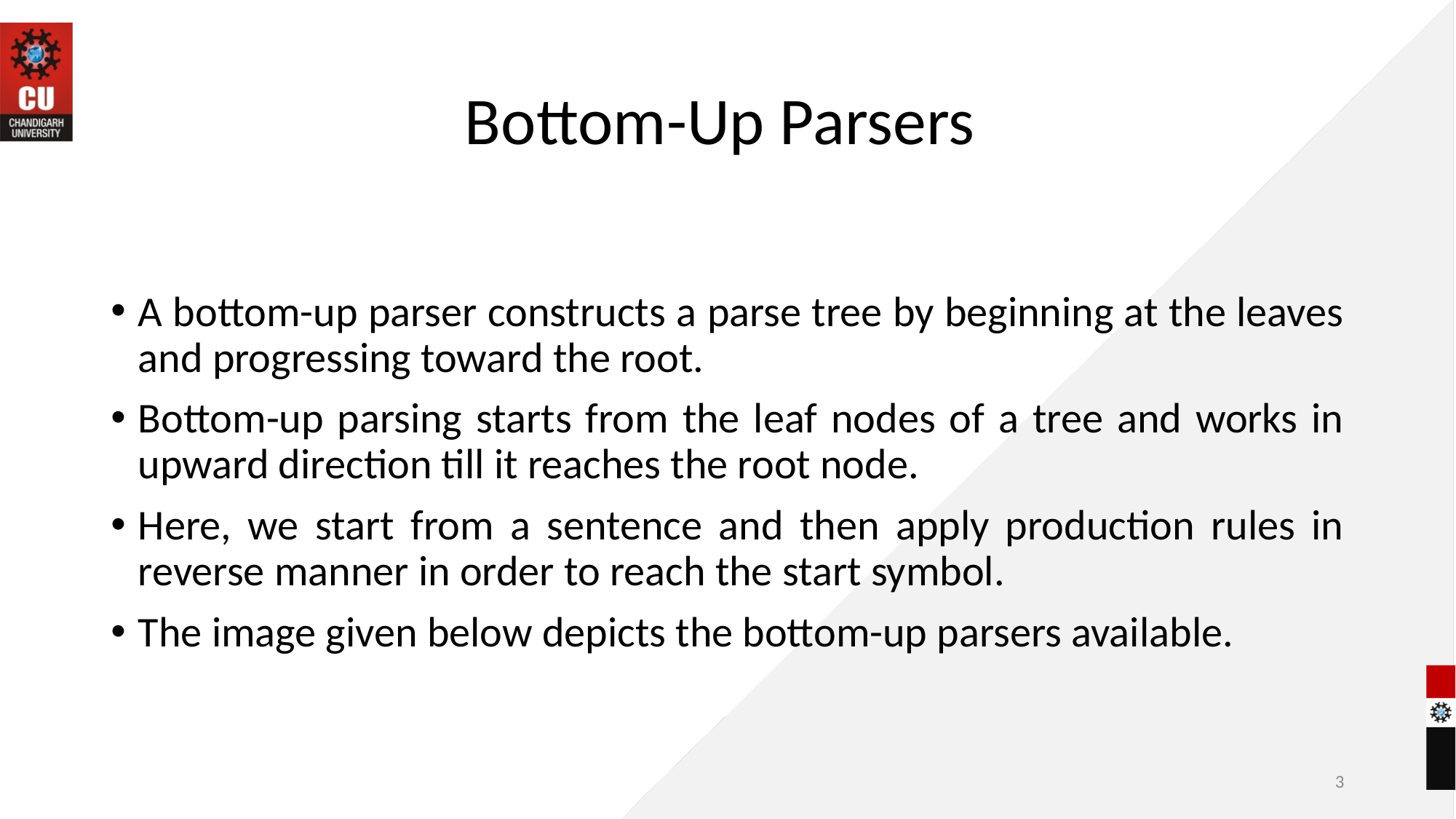

# Bottom-Up Parsers

A bottom-up parser constructs a parse tree by beginning at the leaves and progressing toward the root.
Bottom-up parsing starts from the leaf nodes of a tree and works in upward direction till it reaches the root node.
Here, we start from a sentence and then apply production rules in reverse manner in order to reach the start symbol.
The image given below depicts the bottom-up parsers available.

3